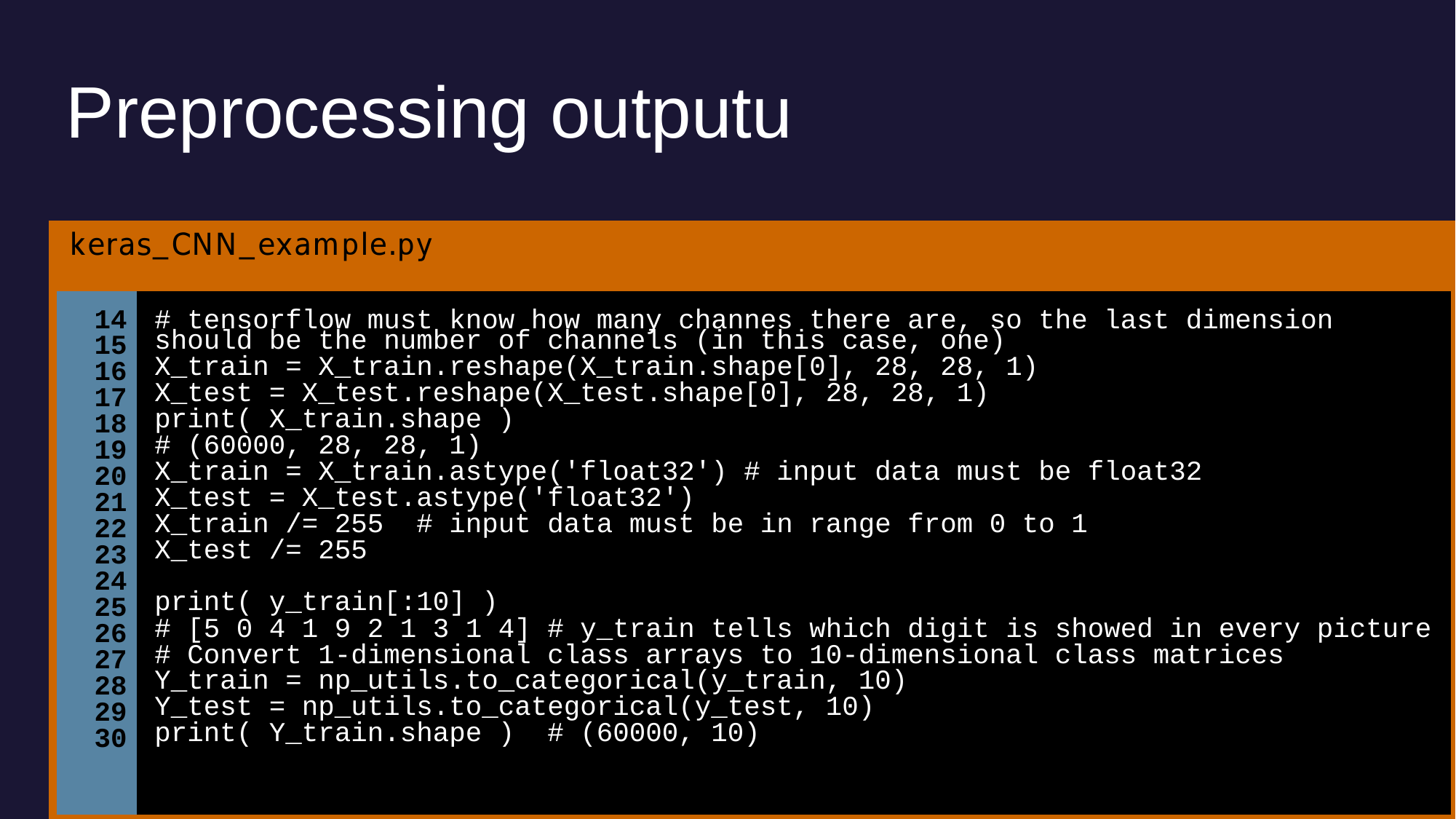

# Preprocessing outputu
| keras\_CNN\_example.py |  |
| --- | --- |
| 14 15 16 17 18 19 20 21 22 23 24 25 26 27 28 29 30 | # tensorflow must know how many channes there are, so the last dimension should be the number of channels (in this case, one) X\_train = X\_train.reshape(X\_train.shape[0], 28, 28, 1) X\_test = X\_test.reshape(X\_test.shape[0], 28, 28, 1) print( X\_train.shape ) # (60000, 28, 28, 1) X\_train = X\_train.astype('float32') # input data must be float32 X\_test = X\_test.astype('float32') X\_train /= 255 # input data must be in range from 0 to 1 X\_test /= 255 print( y\_train[:10] ) # [5 0 4 1 9 2 1 3 1 4] # y\_train tells which digit is showed in every picture # Convert 1-dimensional class arrays to 10-dimensional class matrices Y\_train = np\_utils.to\_categorical(y\_train, 10) Y\_test = np\_utils.to\_categorical(y\_test, 10) print( Y\_train.shape ) # (60000, 10) |